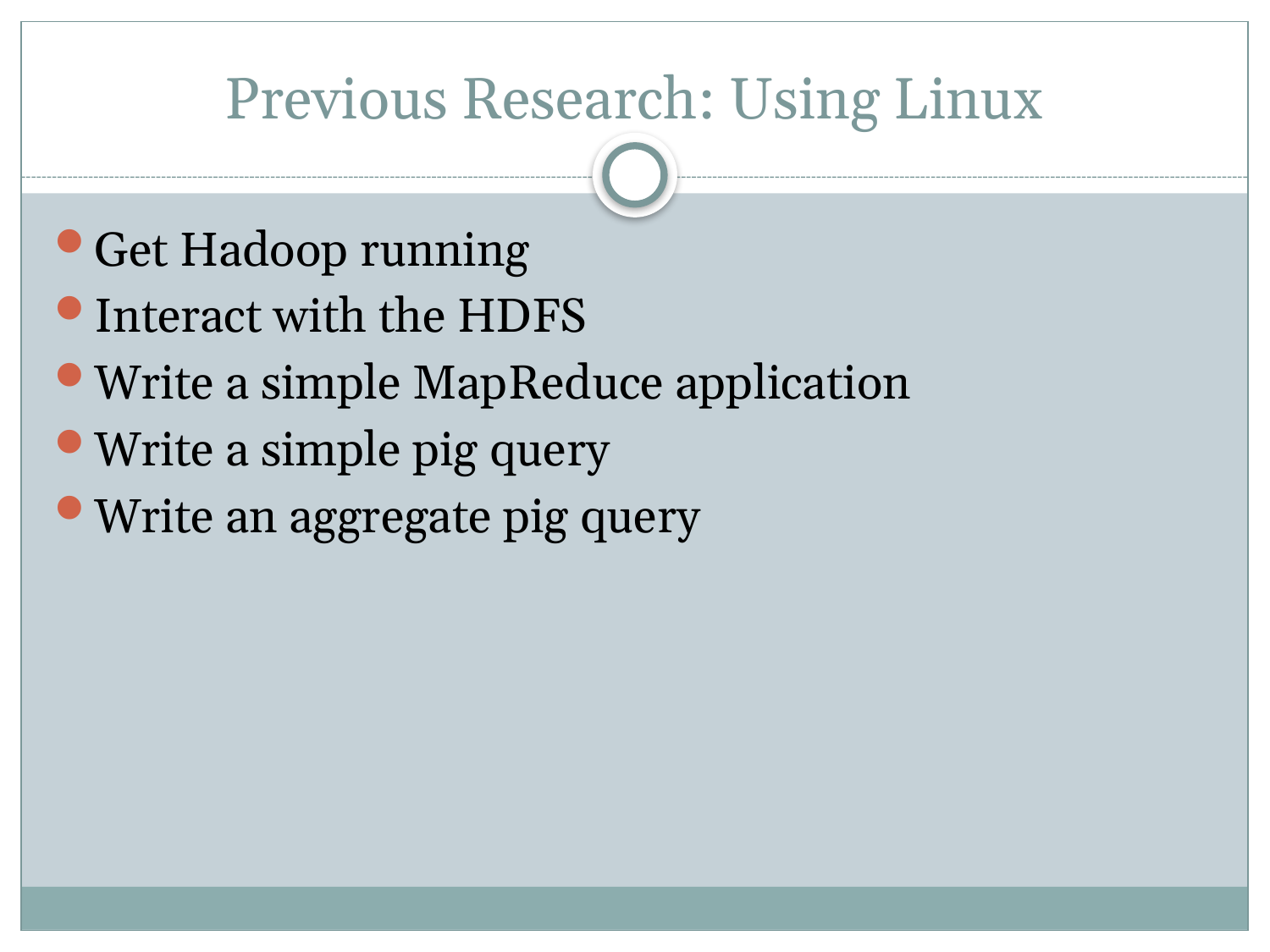

# Previous Research: Using Linux
Get Hadoop running
Interact with the HDFS
Write a simple MapReduce application
Write a simple pig query
Write an aggregate pig query